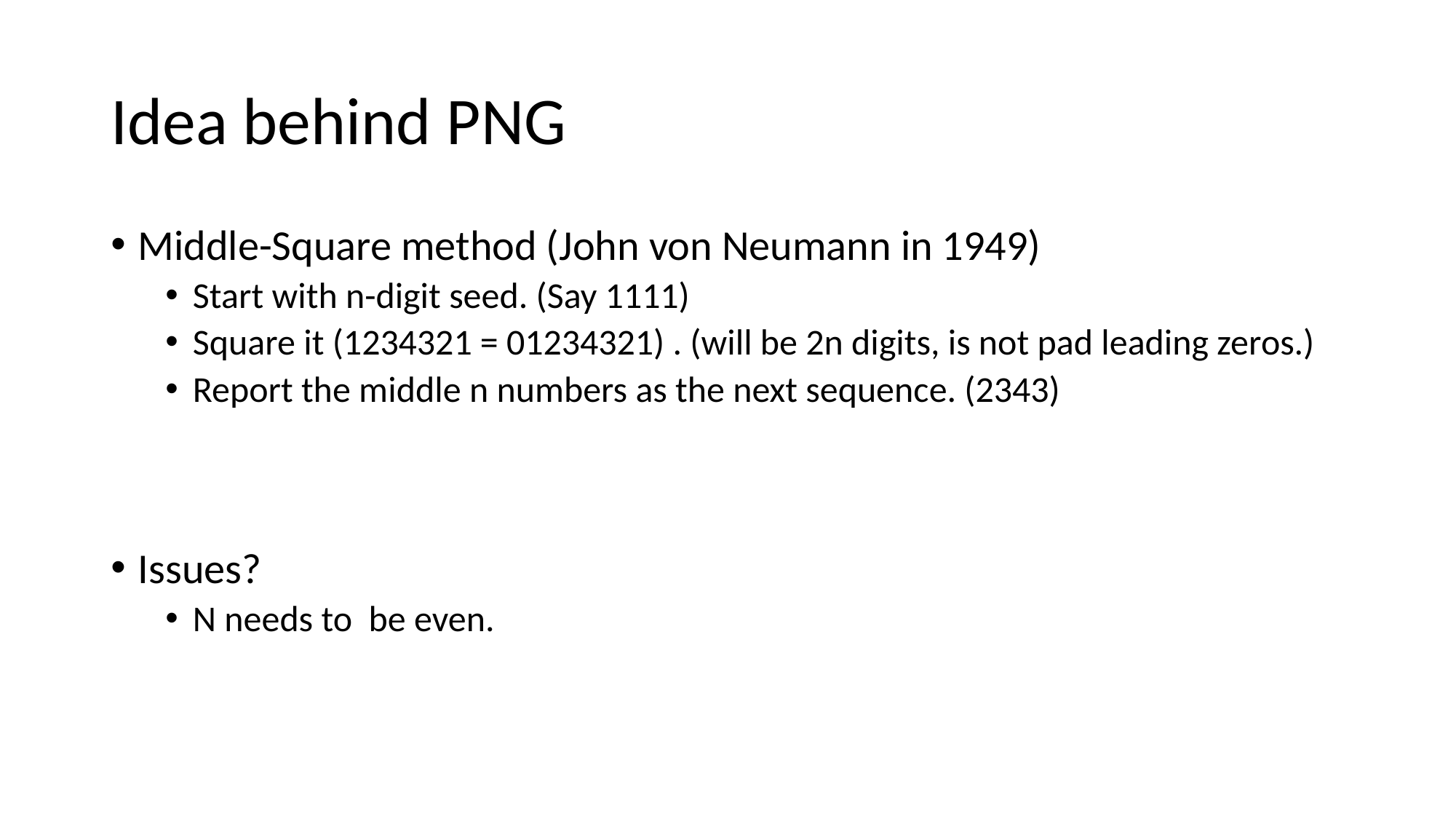

# Idea behind PNG
Middle-Square method (John von Neumann in 1949)
Start with n-digit seed. (Say 1111)
Square it (1234321 = 01234321) . (will be 2n digits, is not pad leading zeros.)
Report the middle n numbers as the next sequence. (2343)

Issues?
N needs to  be even.